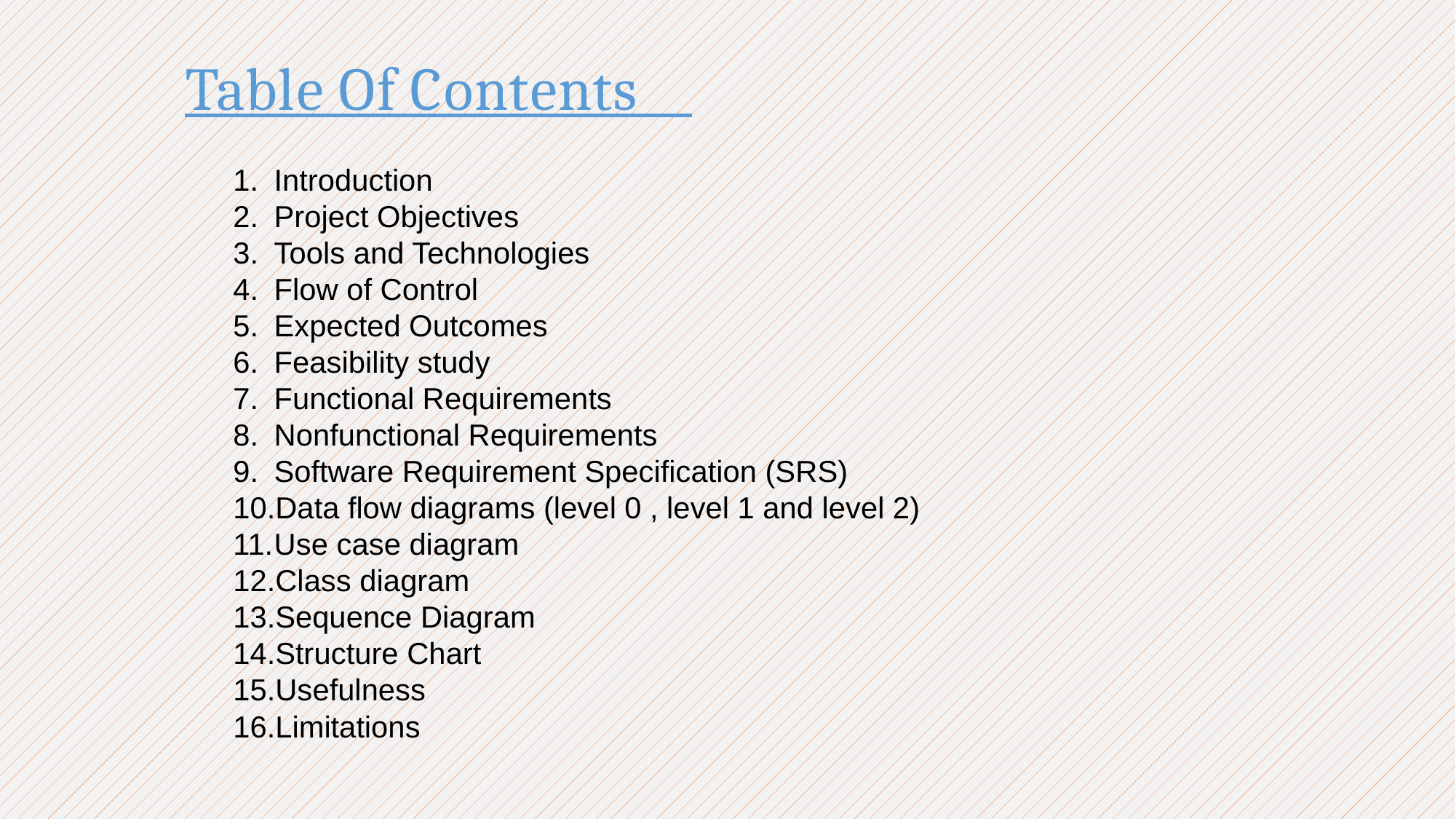

Table Of Contents
Introduction
Project Objectives
Tools and Technologies
Flow of Control
Expected Outcomes
Feasibility study
Functional Requirements
Nonfunctional Requirements
Software Requirement Specification (SRS)
Data flow diagrams (level 0 , level 1 and level 2)
Use case diagram
Class diagram
Sequence Diagram
Structure Chart
Usefulness
Limitations